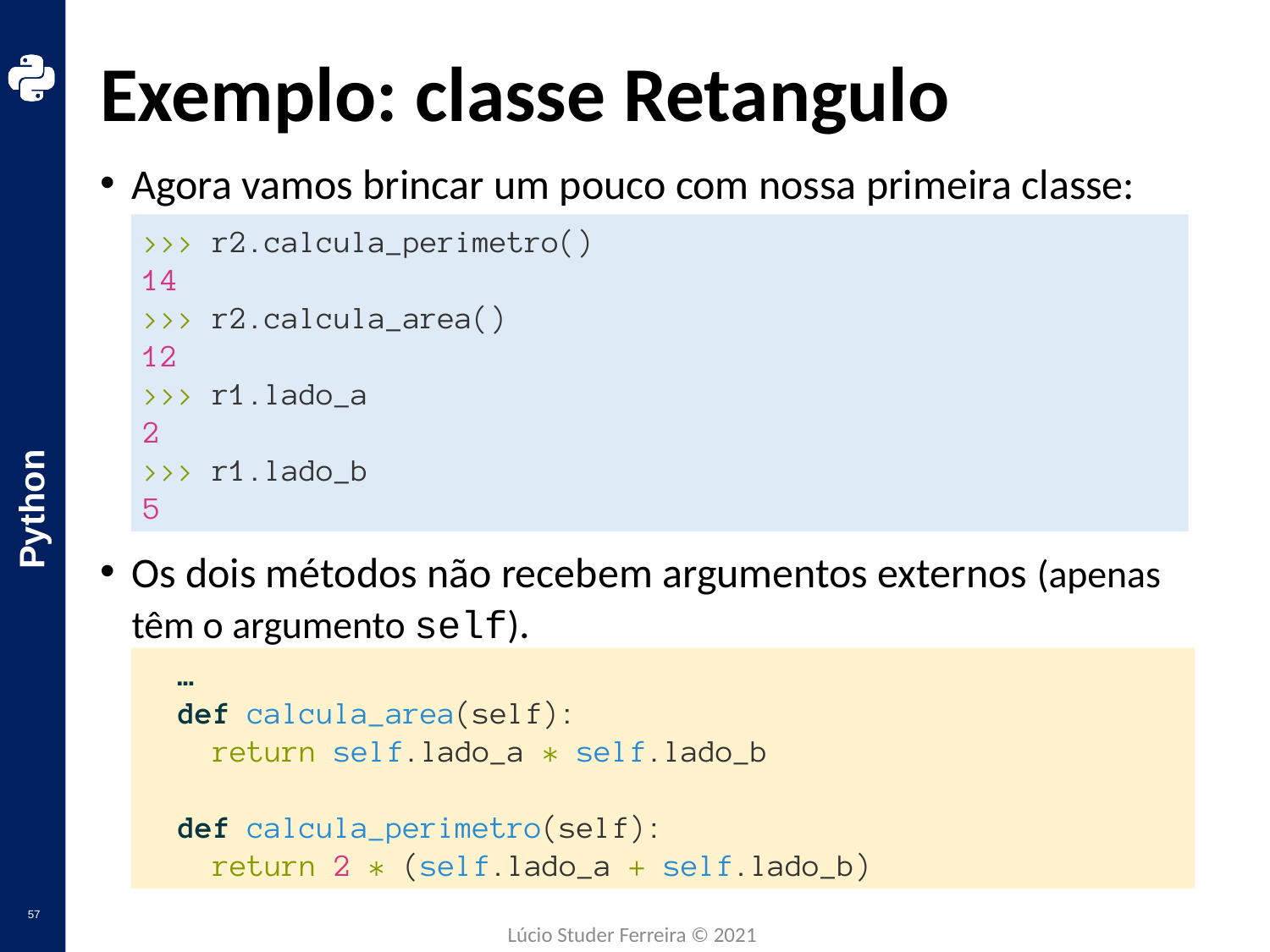

# Exemplo: classe Retangulo
Agora vamos brincar um pouco com nossa primeira classe:

Os dois métodos não recebem argumentos externos (apenas têm o argumento self).

>>> r2.calcula_perimetro()
14
>>> r2.calcula_area()
12
>>> r1.lado_a
2
>>> r1.lado_b
5
  …
  def calcula_area(self):
    return self.lado_a * self.lado_b
  def calcula_perimetro(self):
    return 2 * (self.lado_a + self.lado_b)